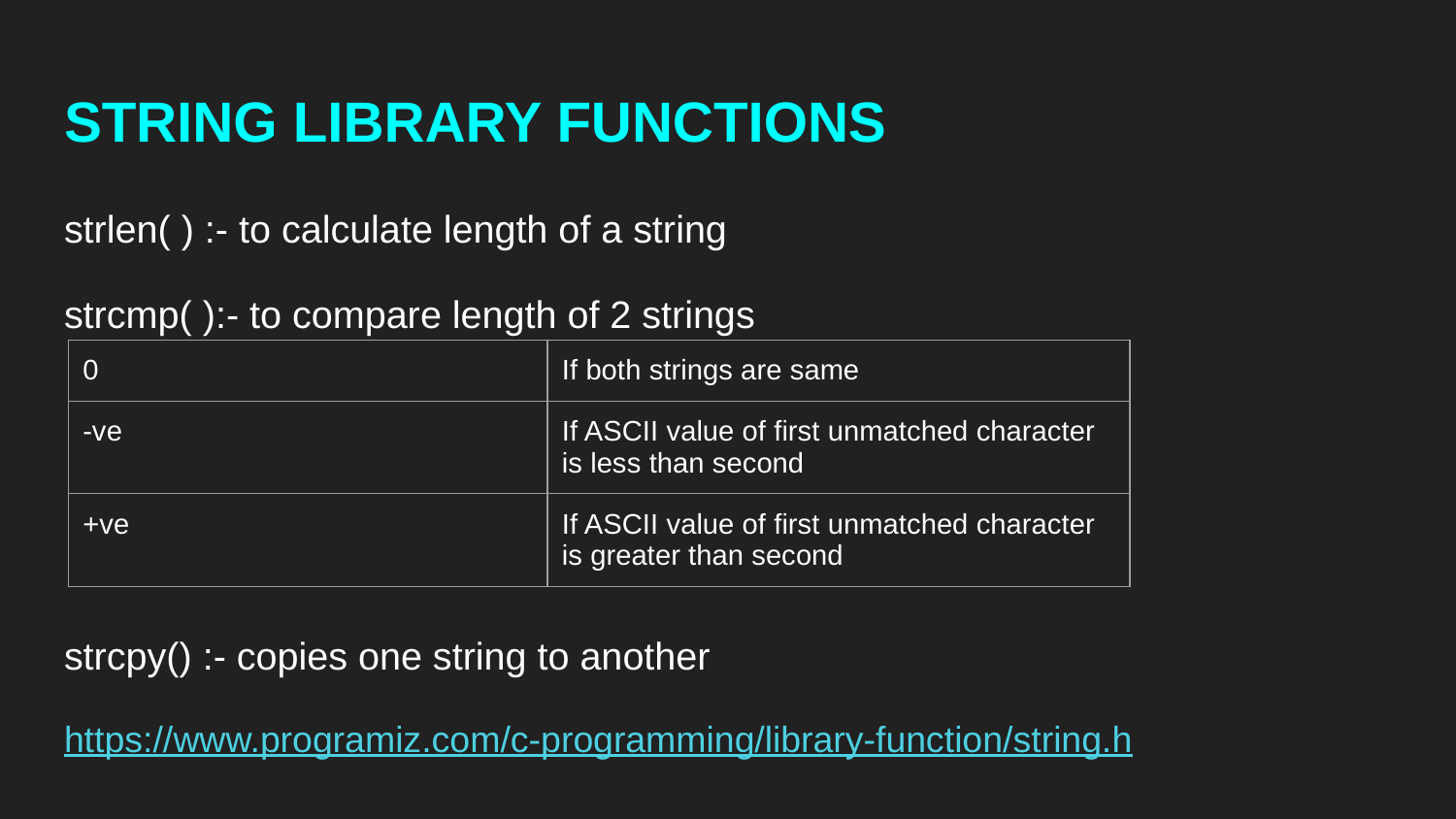

# STRING LIBRARY FUNCTIONS
strlen( ) :- to calculate length of a string
strcmp( ):- to compare length of 2 strings

strcpy() :- copies one string to another
https://www.programiz.com/c-programming/library-function/string.h
| 0 | If both strings are same |
| --- | --- |
| -ve | If ASCII value of first unmatched character is less than second |
| +ve | If ASCII value of first unmatched character is greater than second |